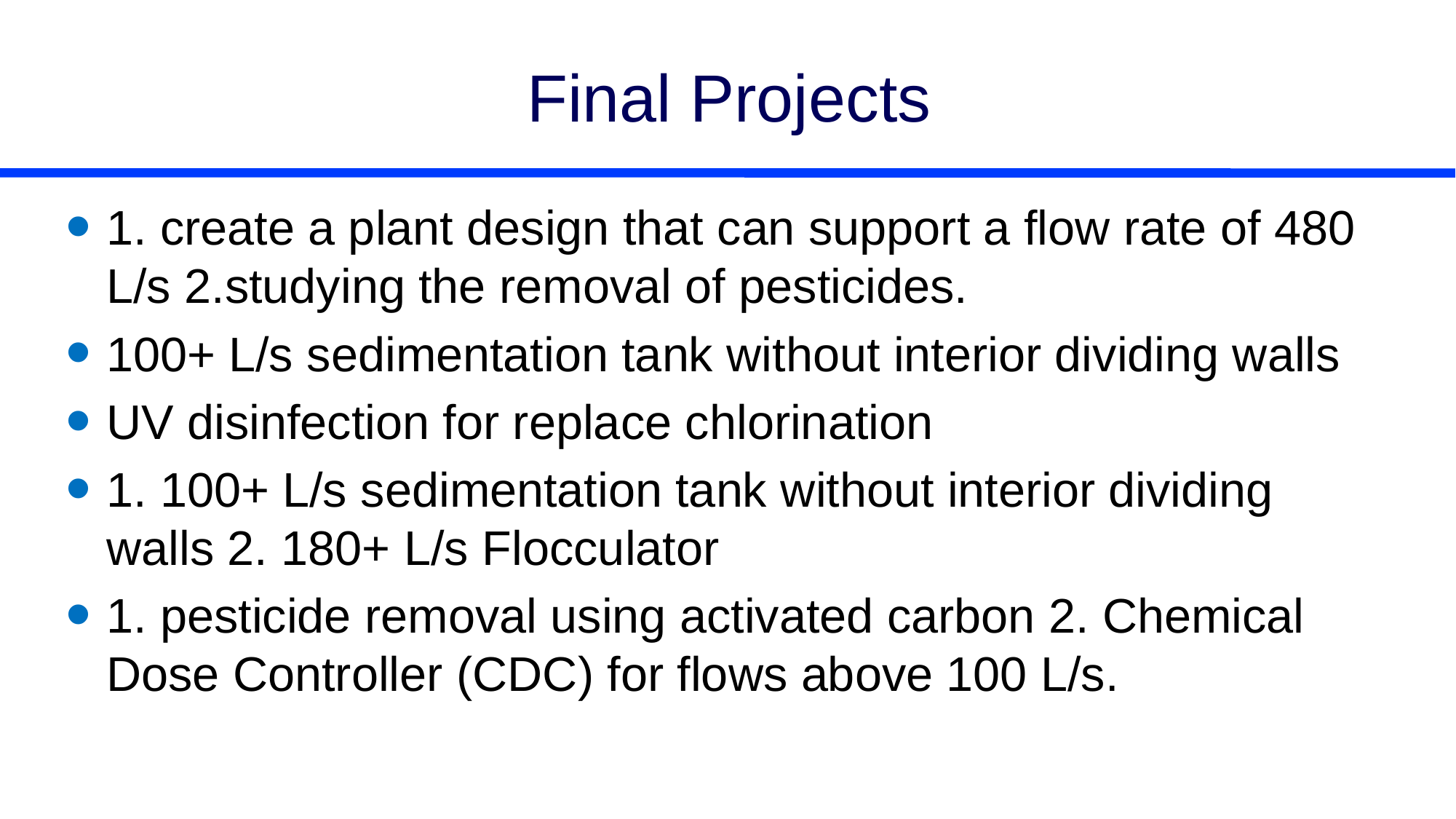

# Final Projects
1. create a plant design that can support a flow rate of 480 L/s 2.studying the removal of pesticides.
100+ L/s sedimentation tank without interior dividing walls
UV disinfection for replace chlorination
1. 100+ L/s sedimentation tank without interior dividing walls 2. 180+ L/s Flocculator
1. pesticide removal using activated carbon 2. Chemical Dose Controller (CDC) for flows above 100 L/s.